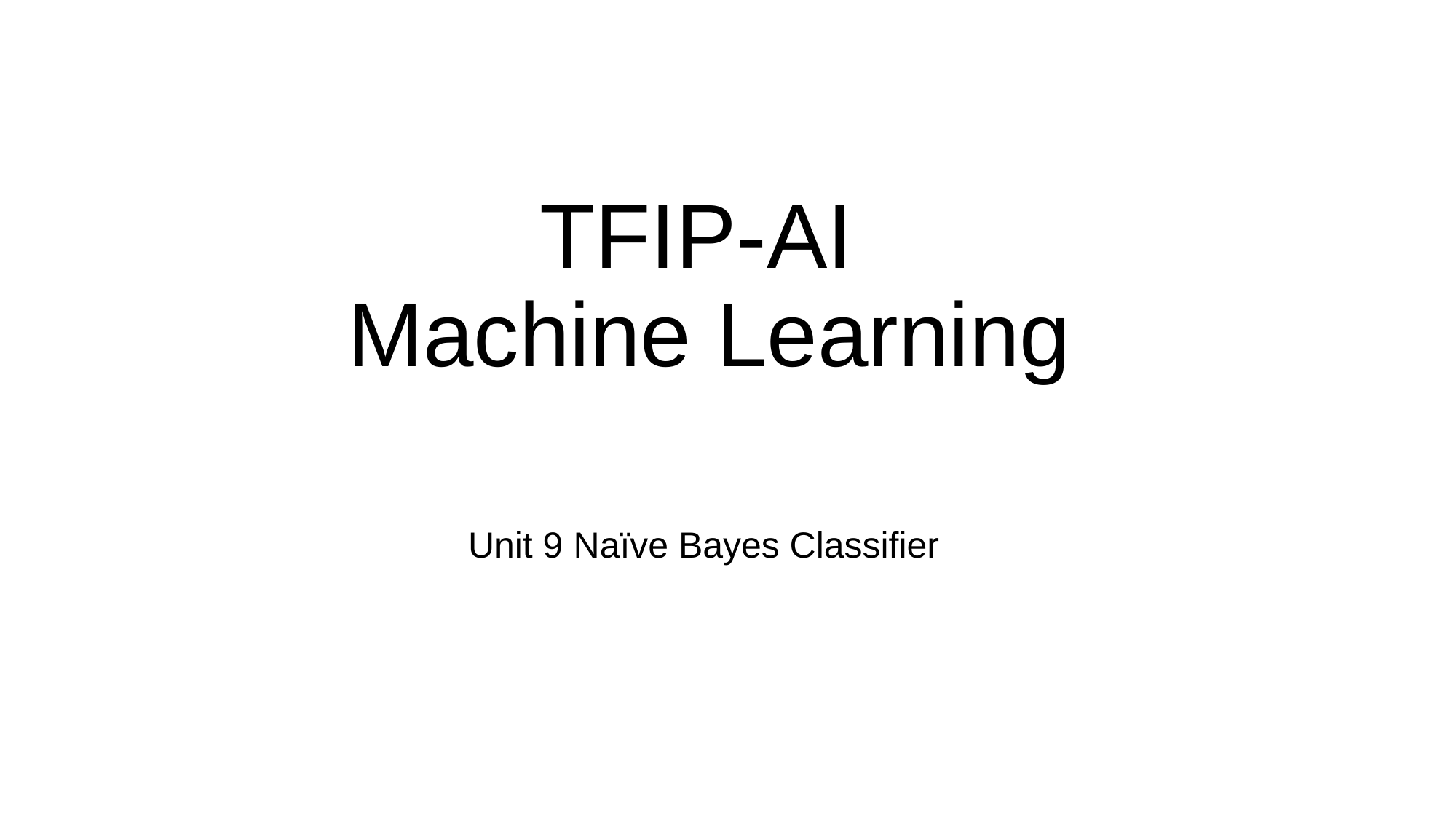

TFIP-AI 
Machine Learning
Unit 9 Naïve Bayes Classifier